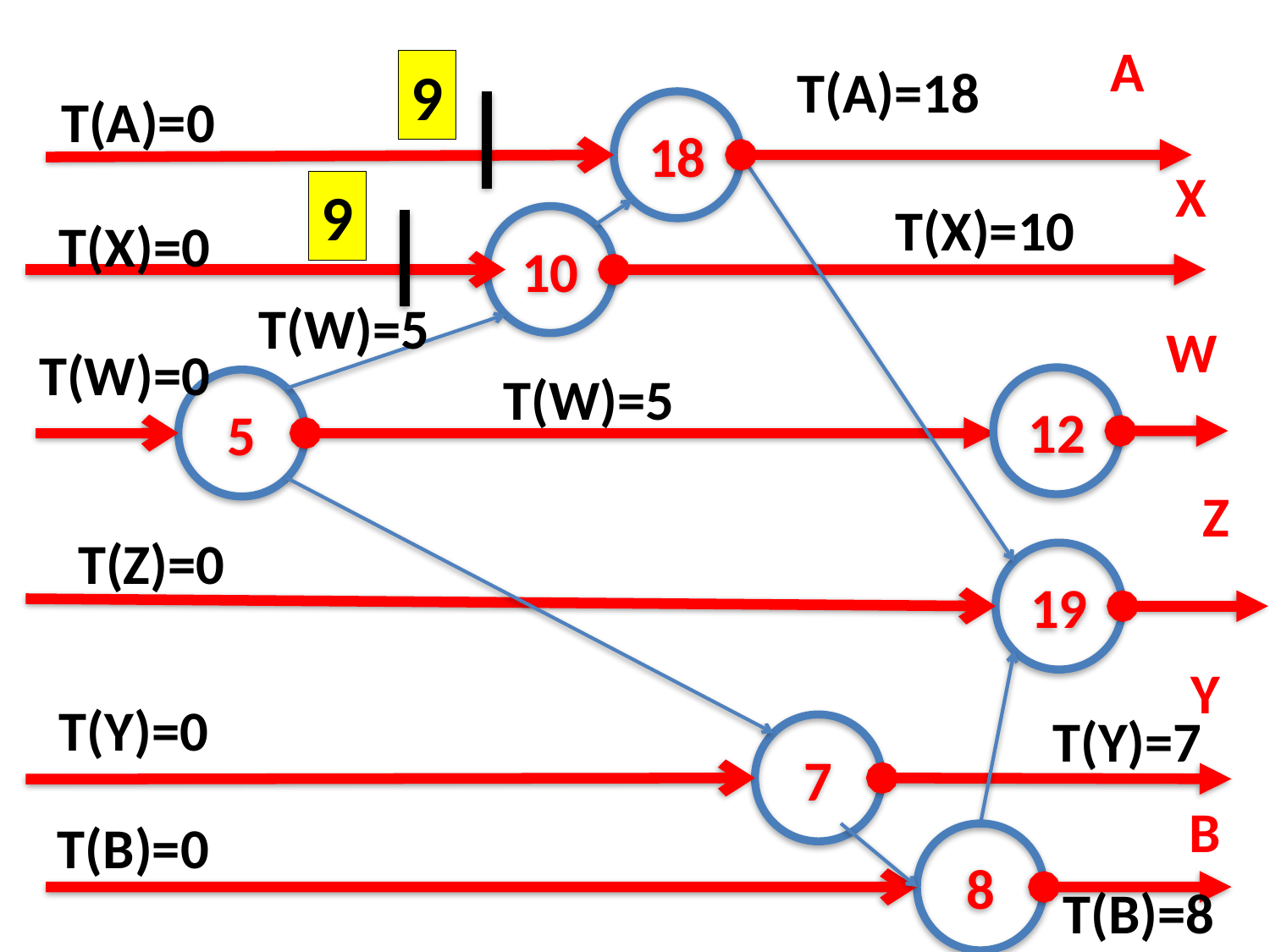

A
9
T(A)=18
T(A)=0
18
X
9
T(X)=10
T(X)=0
10
T(W)=5
W
T(W)=0
T(W)=5
12
5
Z
T(Z)=0
19
Y
T(Y)=0
T(Y)=7
7
B
T(B)=0
8
T(B)=8